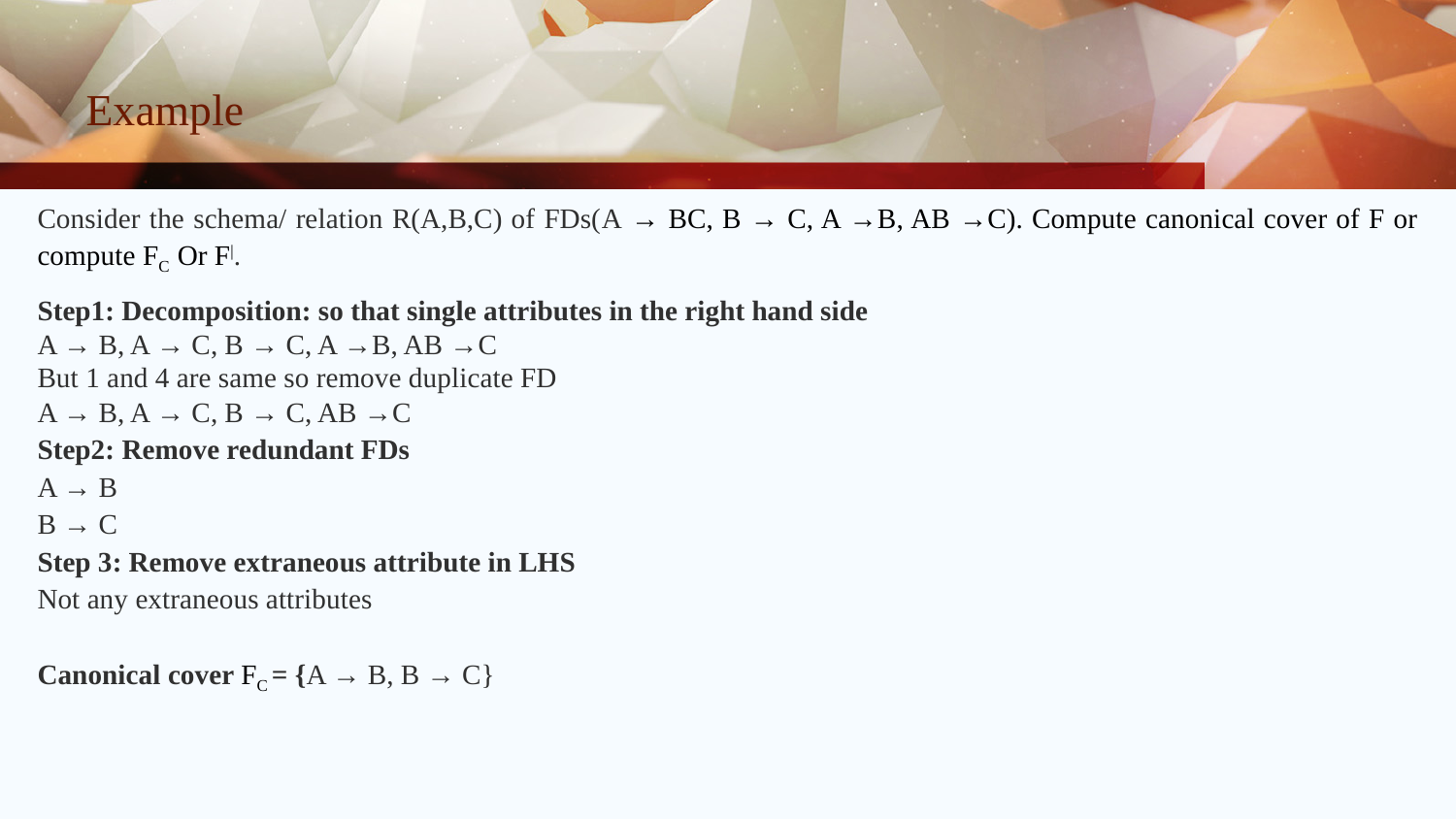

# Example
Consider the schema/ relation R(A,B,C) of FDs(A → BC, B → C, A →B, AB →C). Compute canonical cover of F or compute FC  Or F|.
Step1: Decomposition: so that single attributes in the right hand side
A → B, A → C, B → C, A →B, AB →C
But 1 and 4 are same so remove duplicate FD
A → B, A → C, B → C, AB →C
Step2: Remove redundant FDs
A → B
B → C
Step 3: Remove extraneous attribute in LHS
Not any extraneous attributes

Canonical cover FC = {A → B, B → C}